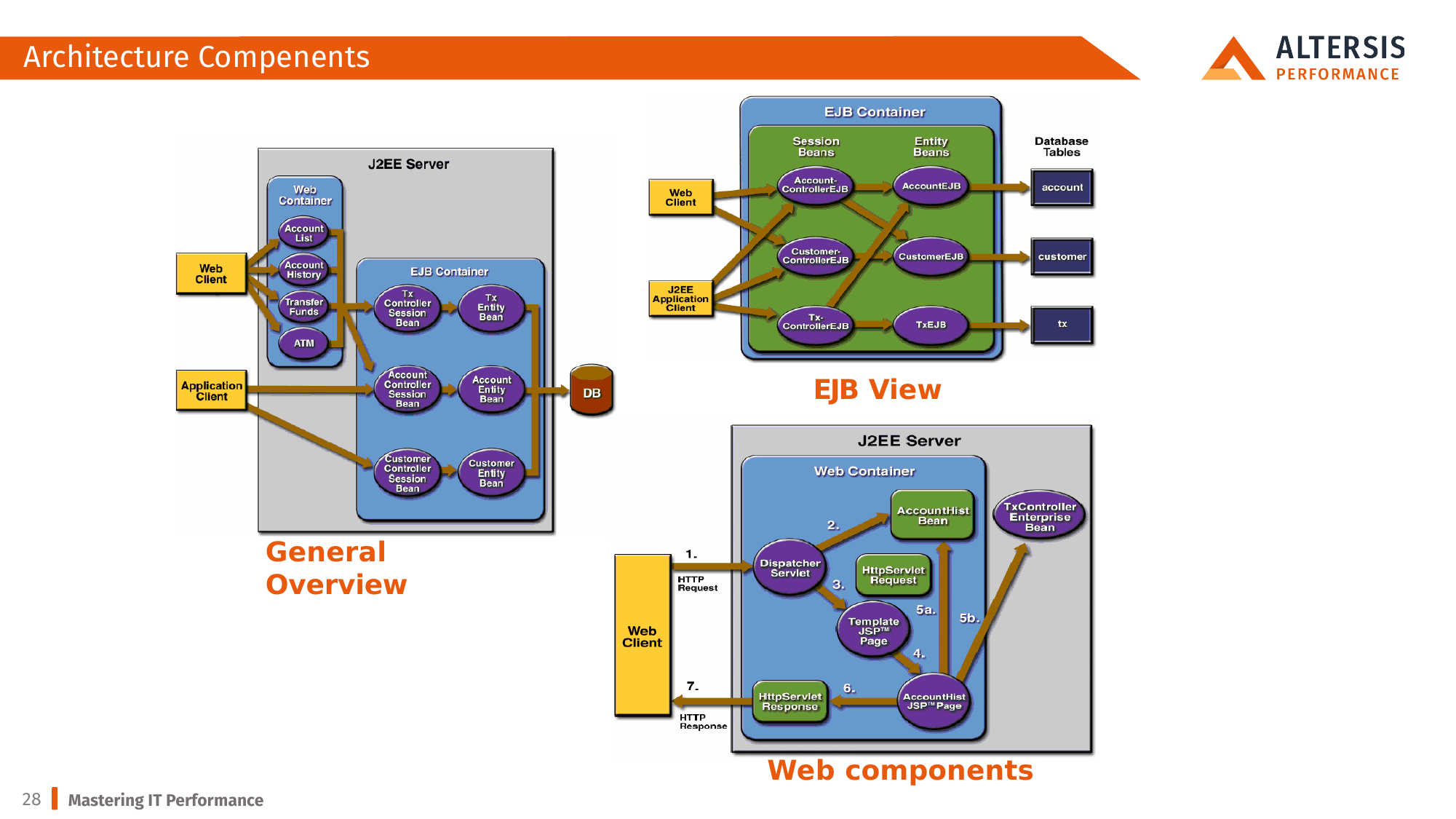

# Architecture Compenents

EJB View

General Overview
Web components
Mastering IT Performance